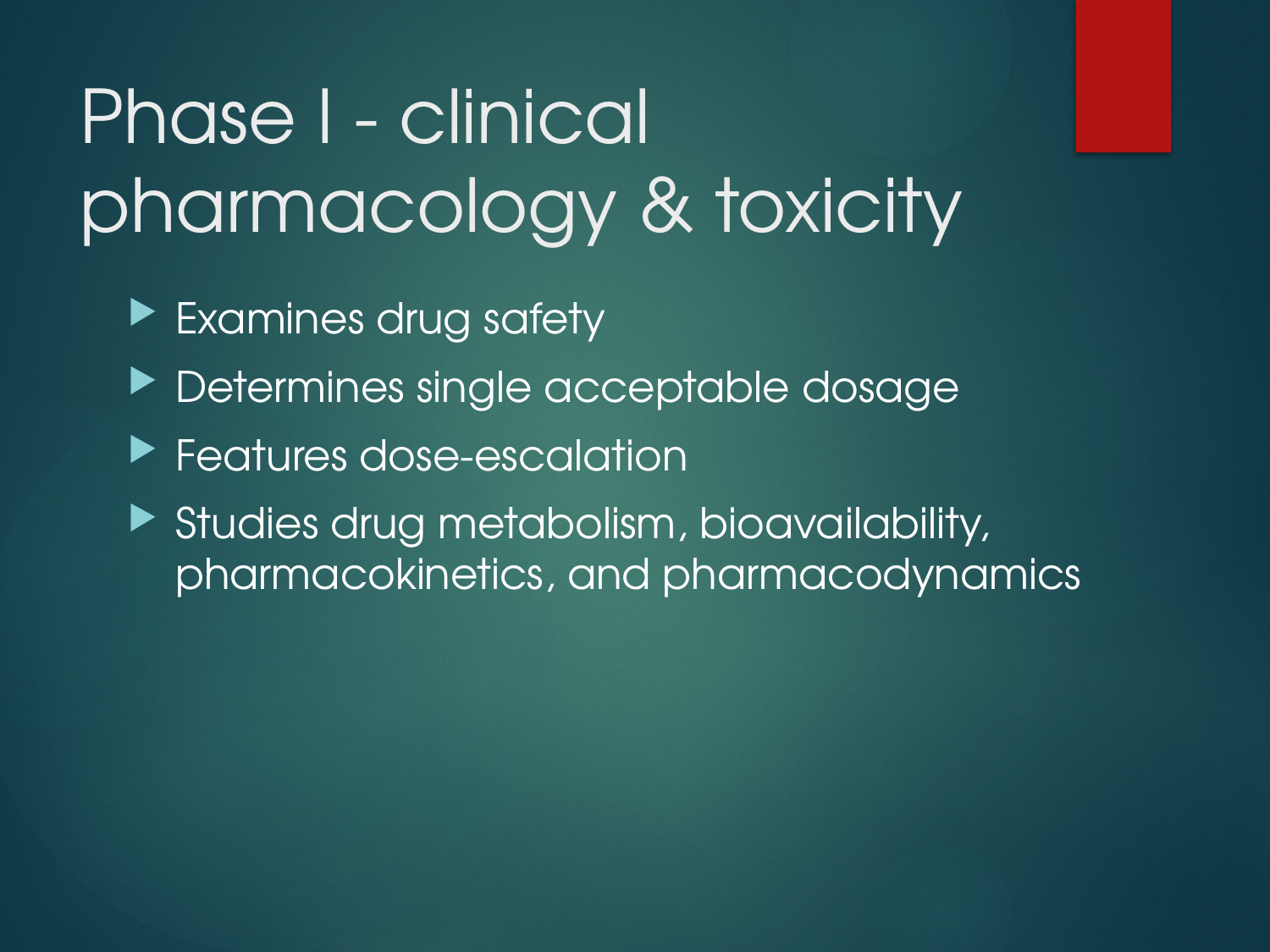

# Phase I - clinical pharmacology & toxicity
Examines drug safety
Determines single acceptable dosage
Features dose-escalation
Studies drug metabolism, bioavailability, pharmacokinetics, and pharmacodynamics